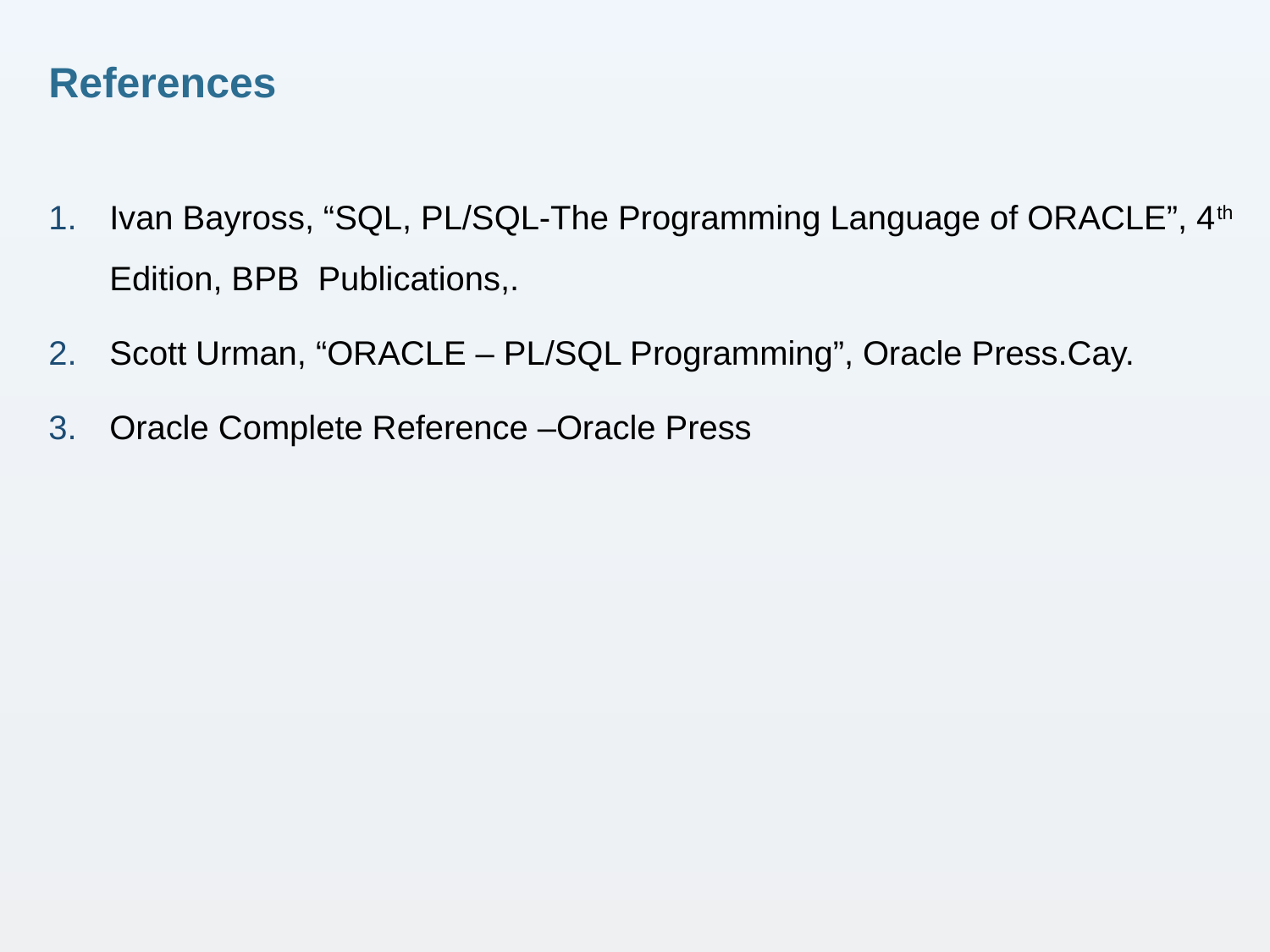

# References
Ivan Bayross, “SQL, PL/SQL-The Programming Language of ORACLE”, 4th Edition, BPB  Publications,.
Scott Urman, “ORACLE – PL/SQL Programming”, Oracle Press.Cay.
Oracle Complete Reference –Oracle Press